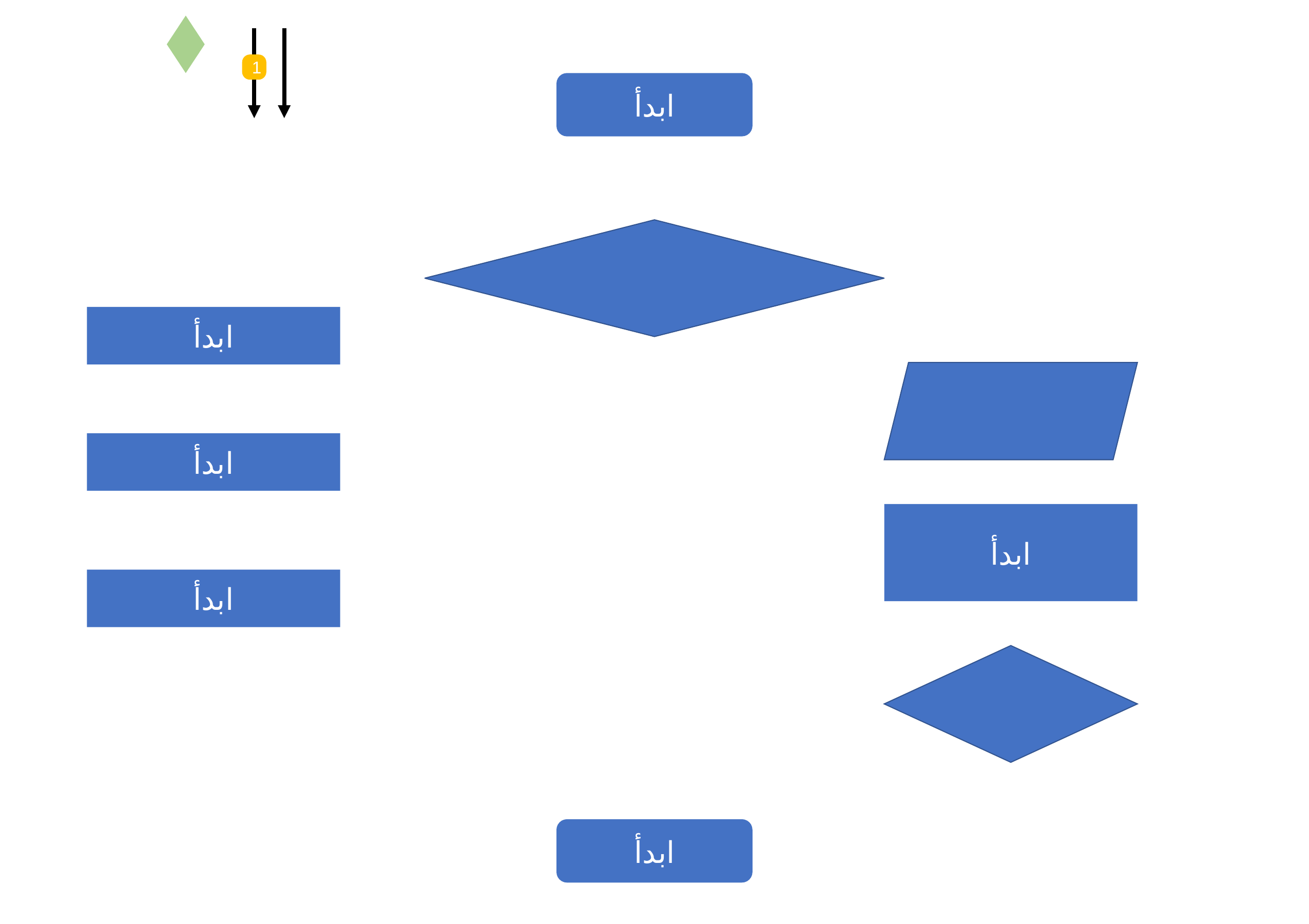

1
ابدأ

ابدأ

ابدأ
ابدأ
ابدأ

ابدأ